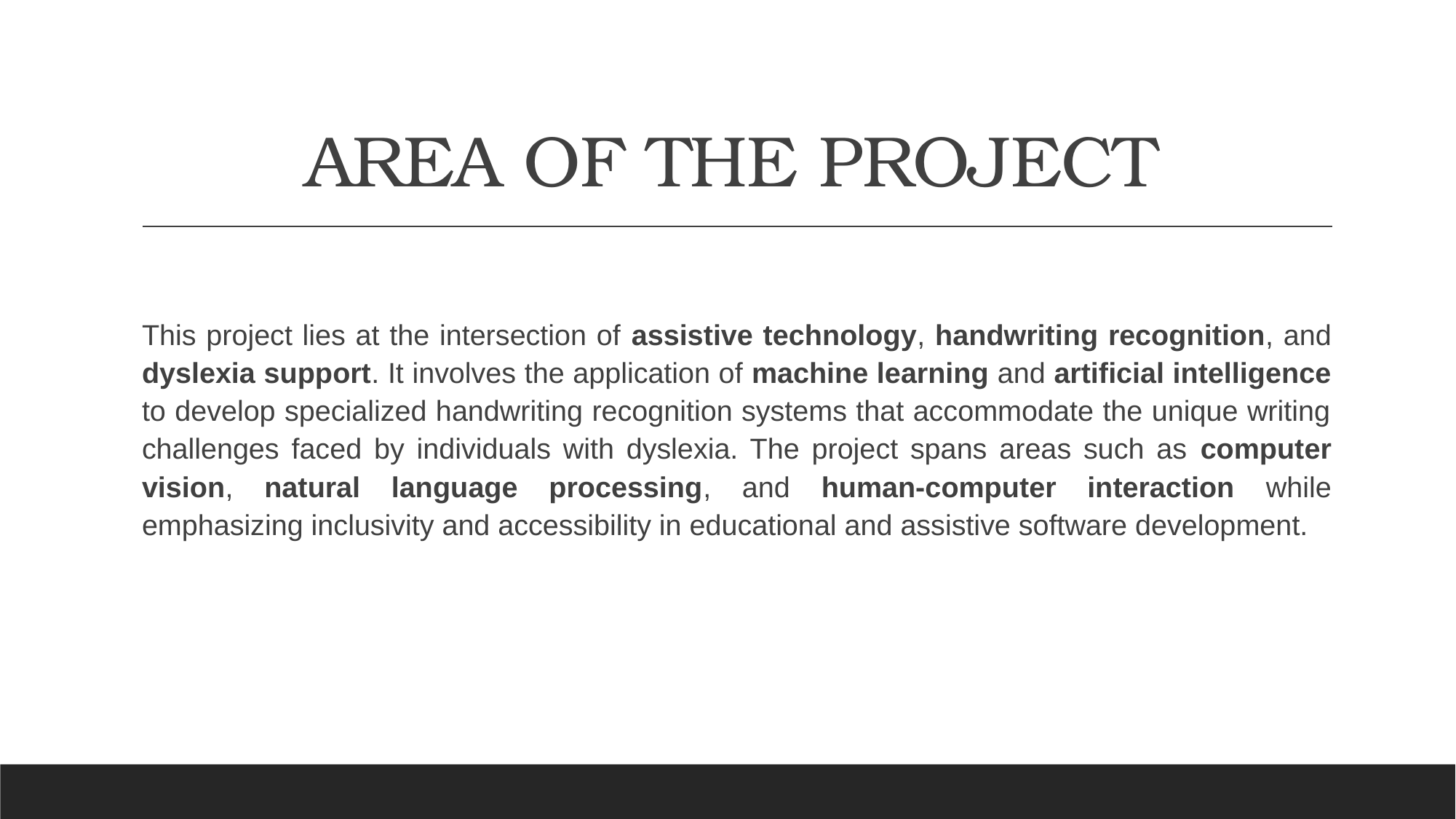

# AREA OF THE PROJECT

This project lies at the intersection of assistive technology, handwriting recognition, and dyslexia support. It involves the application of machine learning and artificial intelligence to develop specialized handwriting recognition systems that accommodate the unique writing challenges faced by individuals with dyslexia. The project spans areas such as computer vision, natural language processing, and human-computer interaction while emphasizing inclusivity and accessibility in educational and assistive software development.